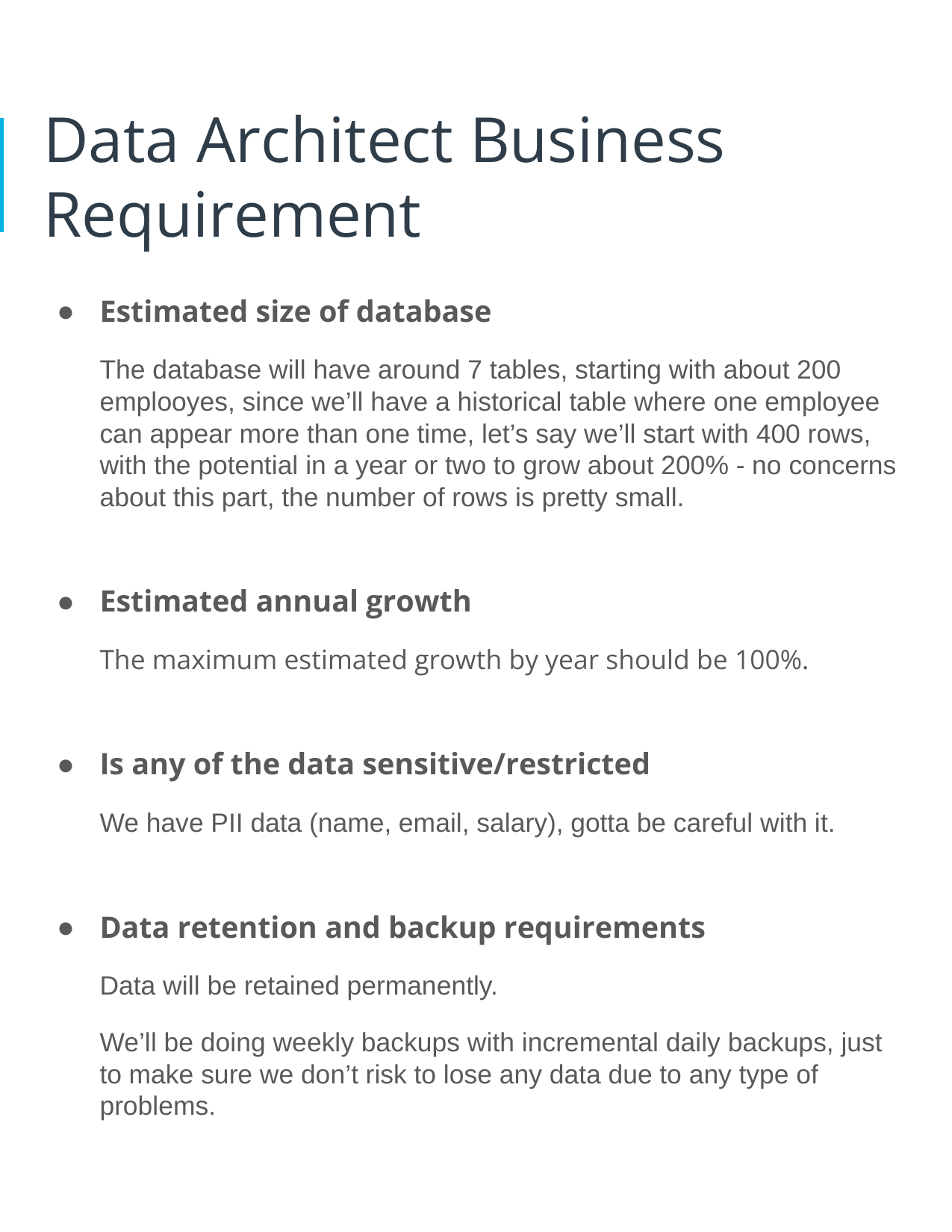

# Data Architect Business Requirement
Estimated size of database
The database will have around 7 tables, starting with about 200 emplooyes, since we’ll have a historical table where one employee can appear more than one time, let’s say we’ll start with 400 rows, with the potential in a year or two to grow about 200% - no concerns about this part, the number of rows is pretty small.

Estimated annual growth
The maximum estimated growth by year should be 100%.

Is any of the data sensitive/restricted
We have PII data (name, email, salary), gotta be careful with it.

Data retention and backup requirements
Data will be retained permanently.
We’ll be doing weekly backups with incremental daily backups, just to make sure we don’t risk to lose any data due to any type of problems.